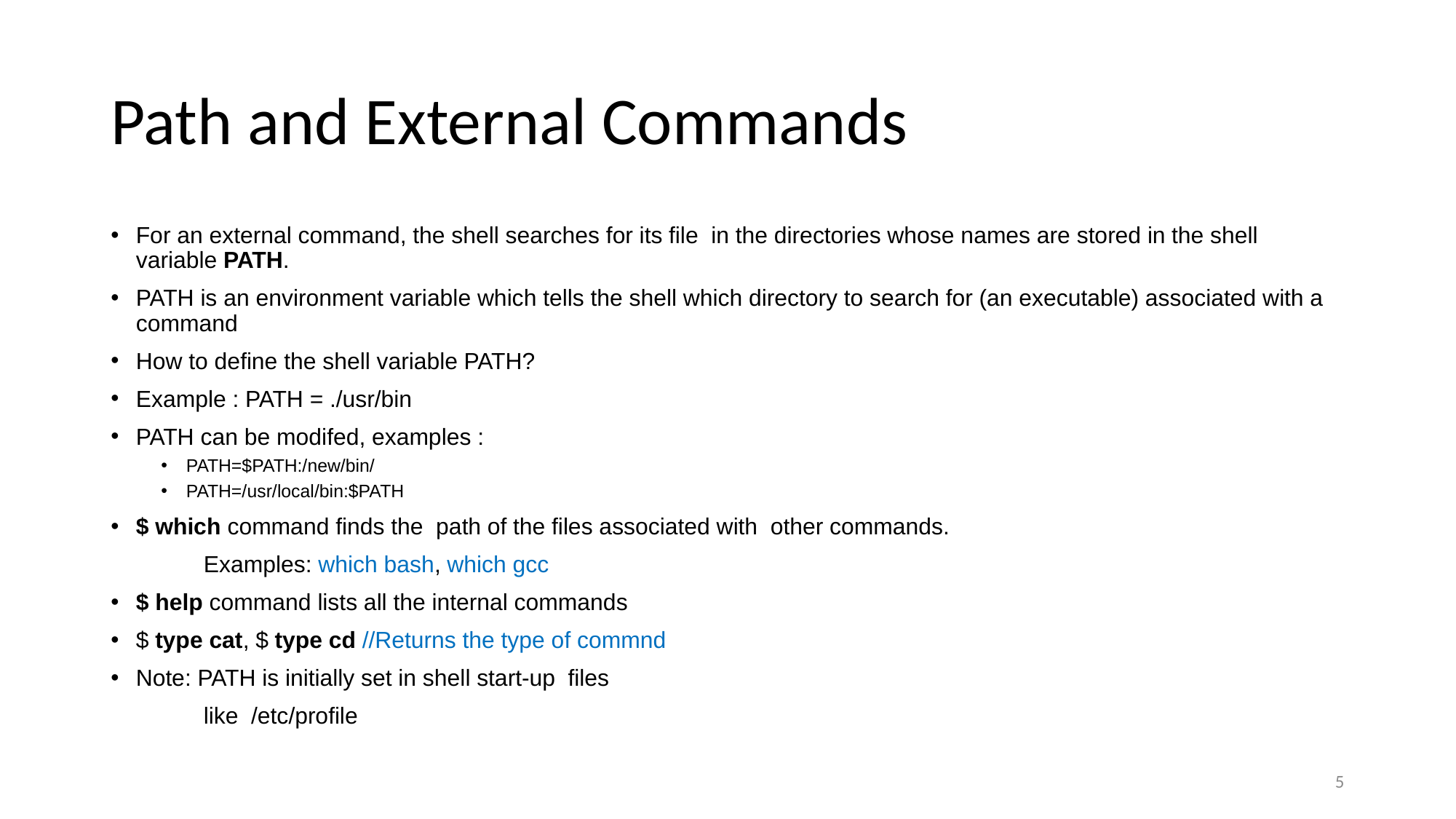

# Path and External Commands
For an external command, the shell searches for its file  in the directories whose names are stored in the shell variable PATH.
PATH is an environment variable which tells the shell which directory to search for (an executable) associated with a command
How to define the shell variable PATH?
Example : PATH = ./usr/bin
PATH can be modifed, examples :
PATH=$PATH:/new/bin/
PATH=/usr/local/bin:$PATH
$ which command finds the  path of the files associated with  other commands.
	Examples: which bash, which gcc
$ help command lists all the internal commands
$ type cat, $ type cd //Returns the type of commnd
Note: PATH is initially set in shell start-up  files
	like  /etc/profile
5